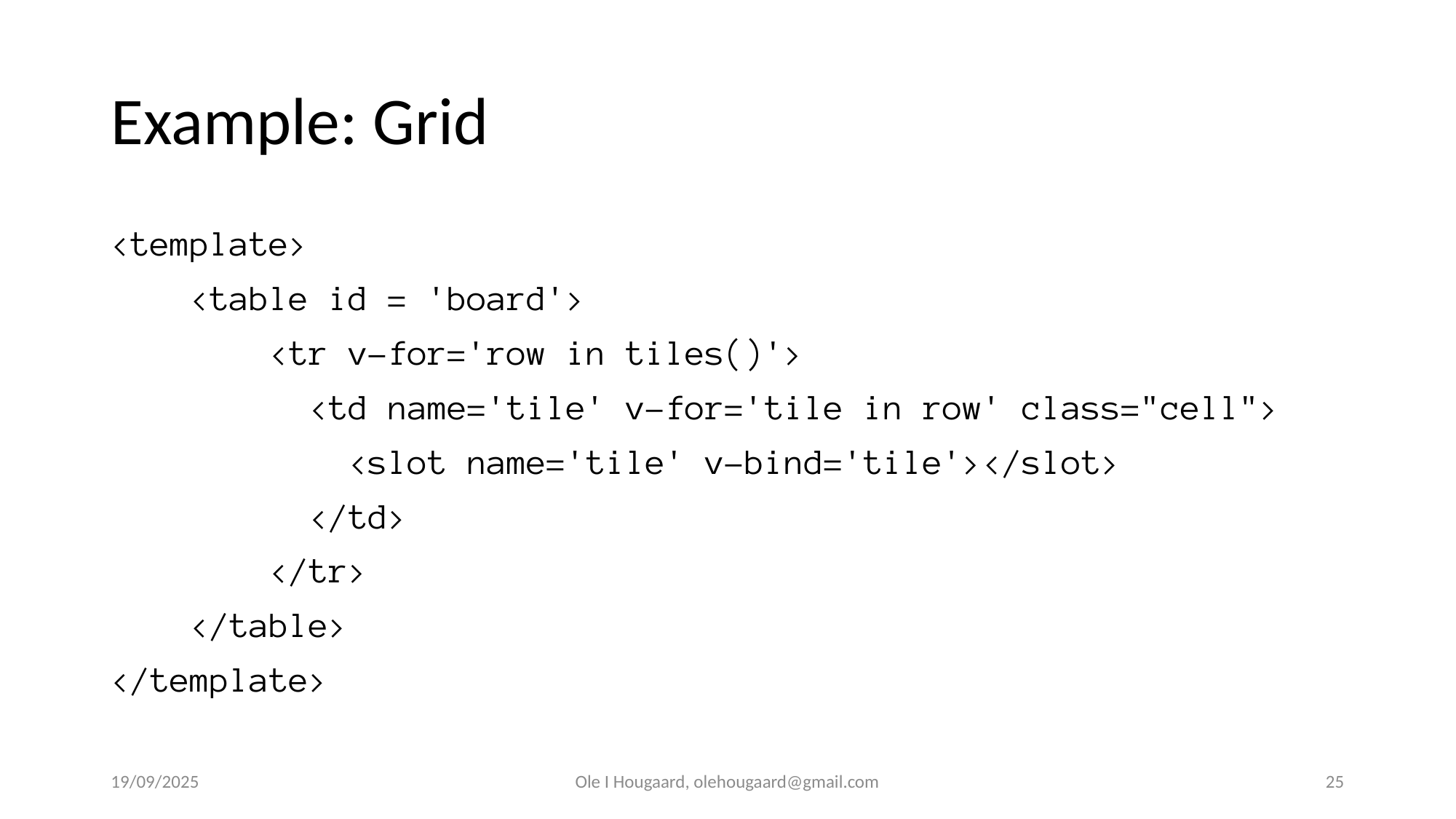

# Example: Grid
<template>
    <table id = 'board'>
        <tr v-for='row in tiles()'>
          <td name='tile' v-for='tile in row' class="cell">
            <slot name='tile' v-bind='tile'></slot>
          </td>
        </tr>
    </table>
</template>

19/09/2025
Ole I Hougaard, olehougaard@gmail.com
25